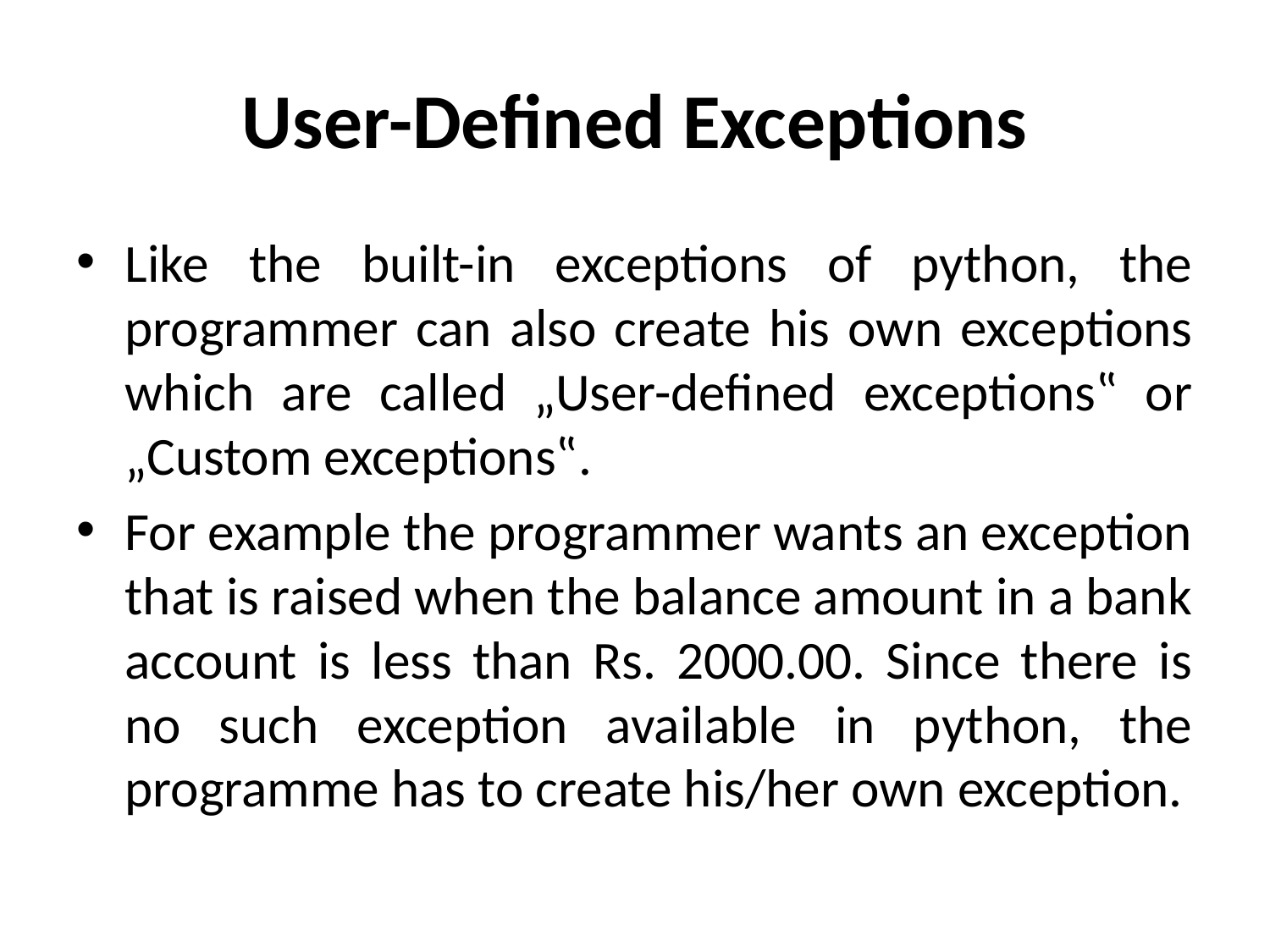

# User-Defined Exceptions
Like the built-in exceptions of python, the programmer can also create his own exceptions which are called „User-defined exceptions‟ or „Custom exceptions‟.
For example the programmer wants an exception that is raised when the balance amount in a bank account is less than Rs. 2000.00. Since there is no such exception available in python, the programme has to create his/her own exception.